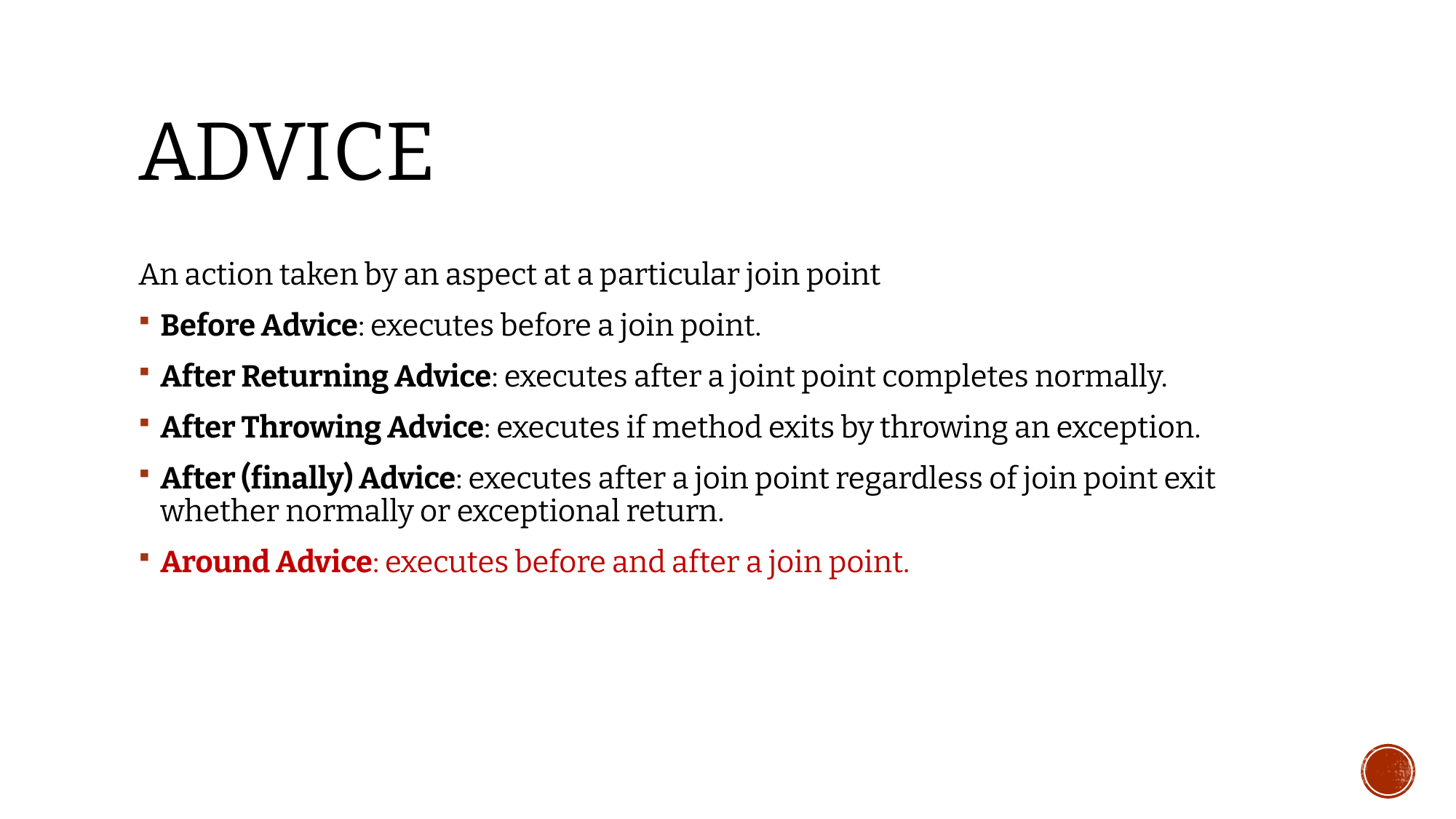

# Advice
An action taken by an aspect at a particular join point
Before Advice: executes before a join point.
After Returning Advice: executes after a joint point completes normally.
After Throwing Advice: executes if method exits by throwing an exception.
After (finally) Advice: executes after a join point regardless of join point exit whether normally or exceptional return.
Around Advice: executes before and after a join point.